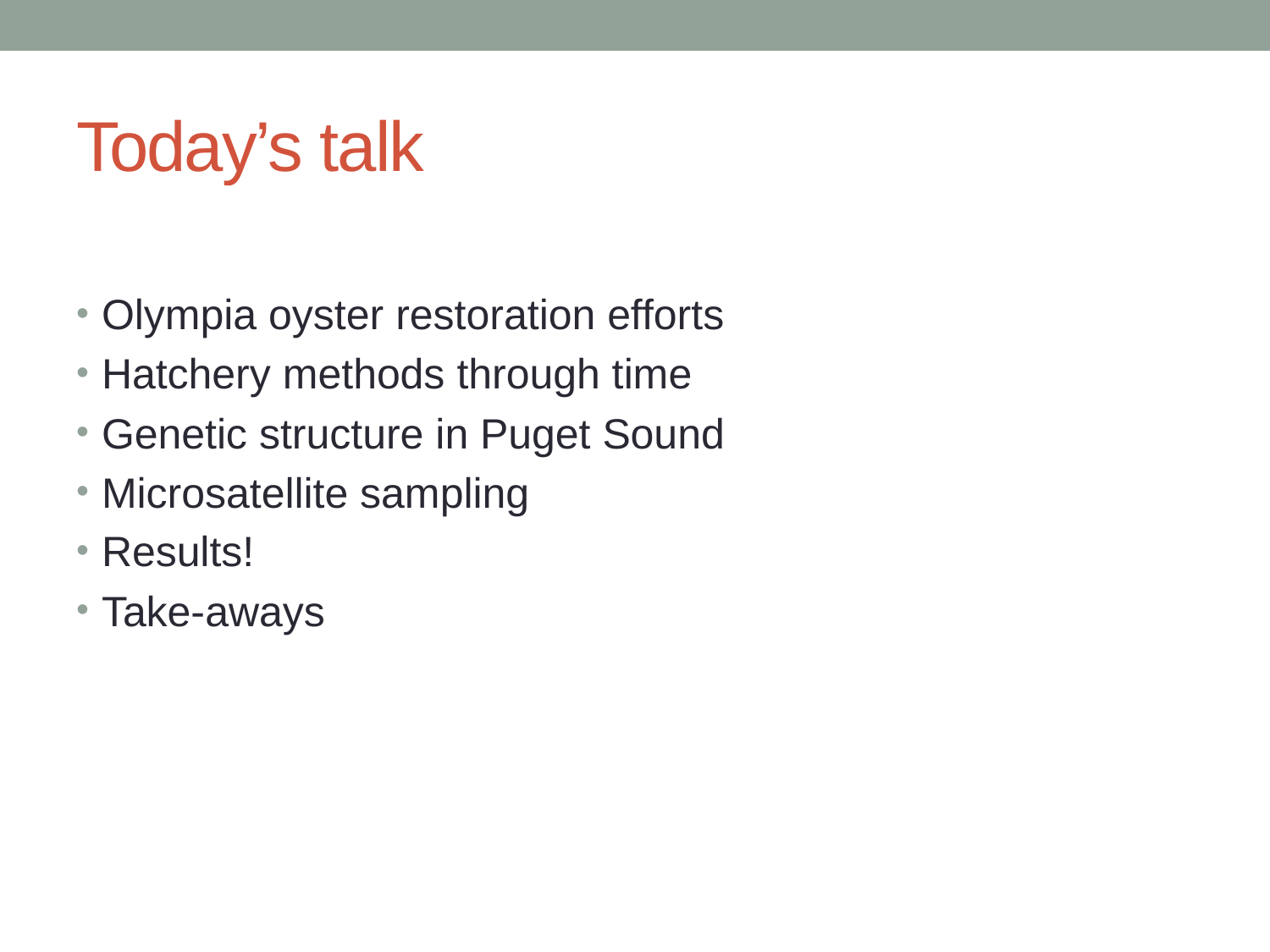

# Today’s talk

Olympia oyster restoration efforts
Hatchery methods through time
Genetic structure in Puget Sound
Microsatellite sampling
Results!
Take-aways